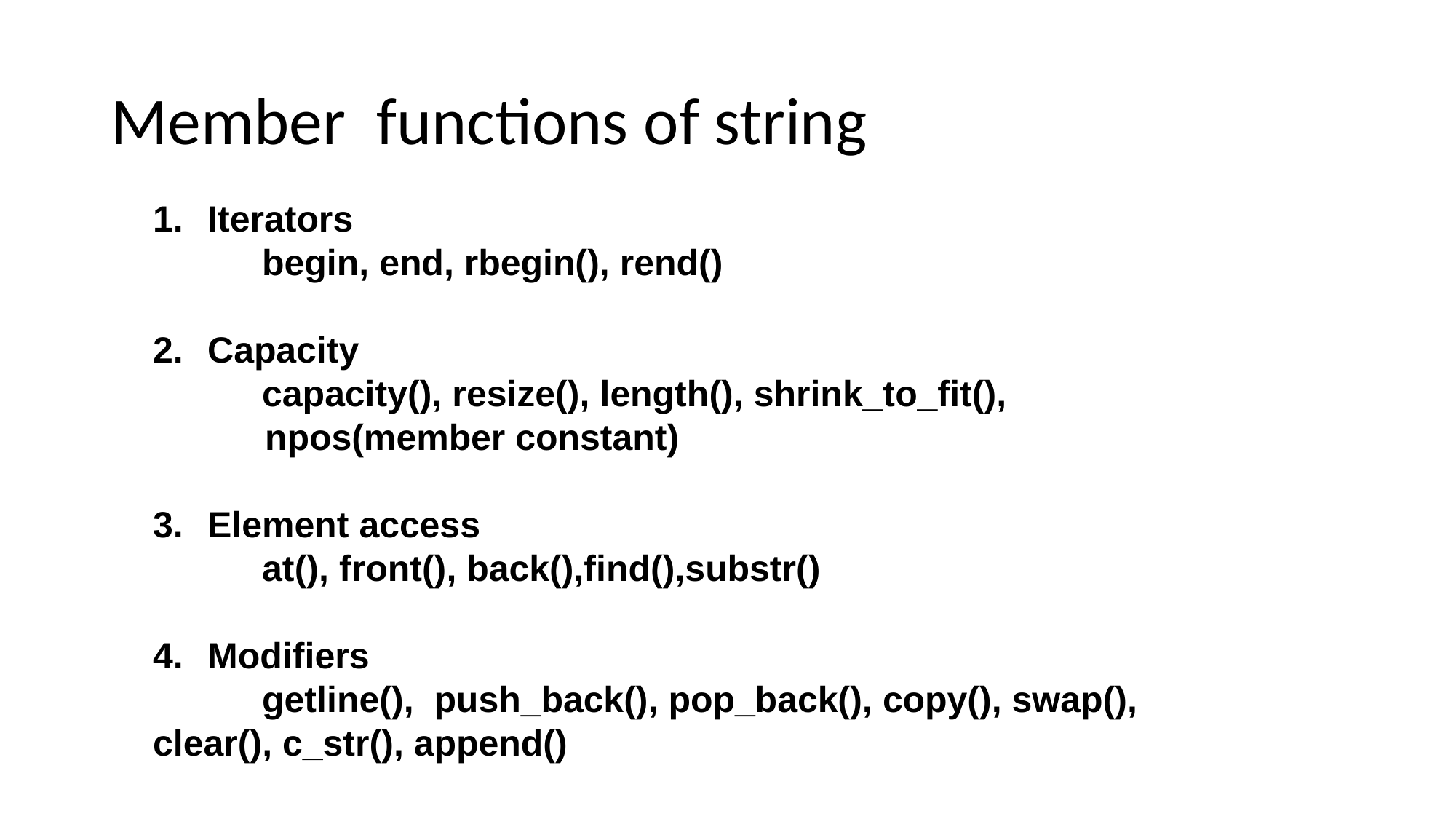

# Member  functions of string
Iterators
	begin, end, rbegin(), rend()

Capacity
	capacity(), resize(), length(), shrink_to_fit(),
           npos(member constant)

Element access
	at(), front(), back(),find(),substr()

Modifiers
	getline(),  push_back(), pop_back(), copy(), swap(), clear(), c_str(), append()